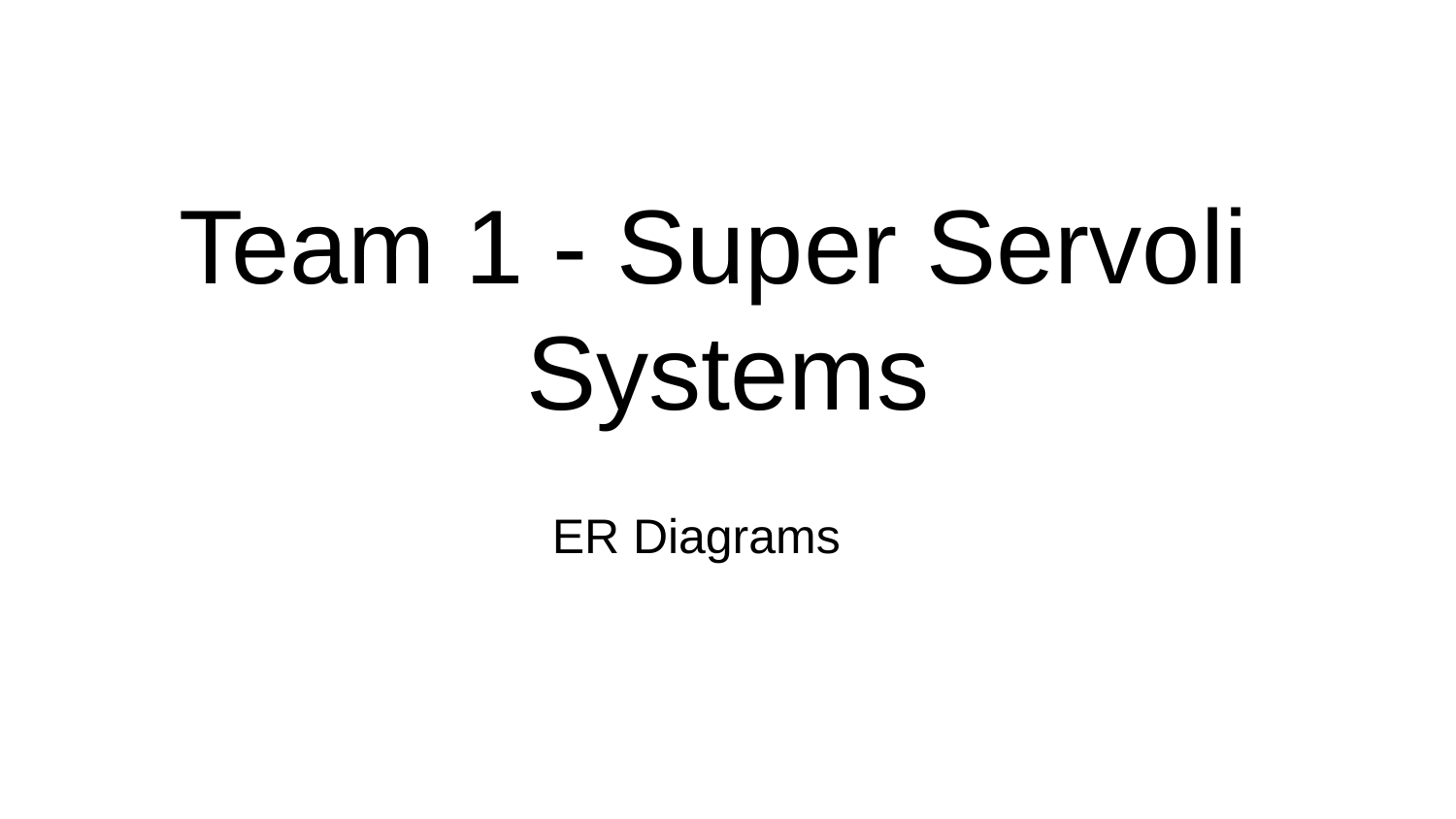

# Team 1 - Super Servoli
Systems
ER Diagrams